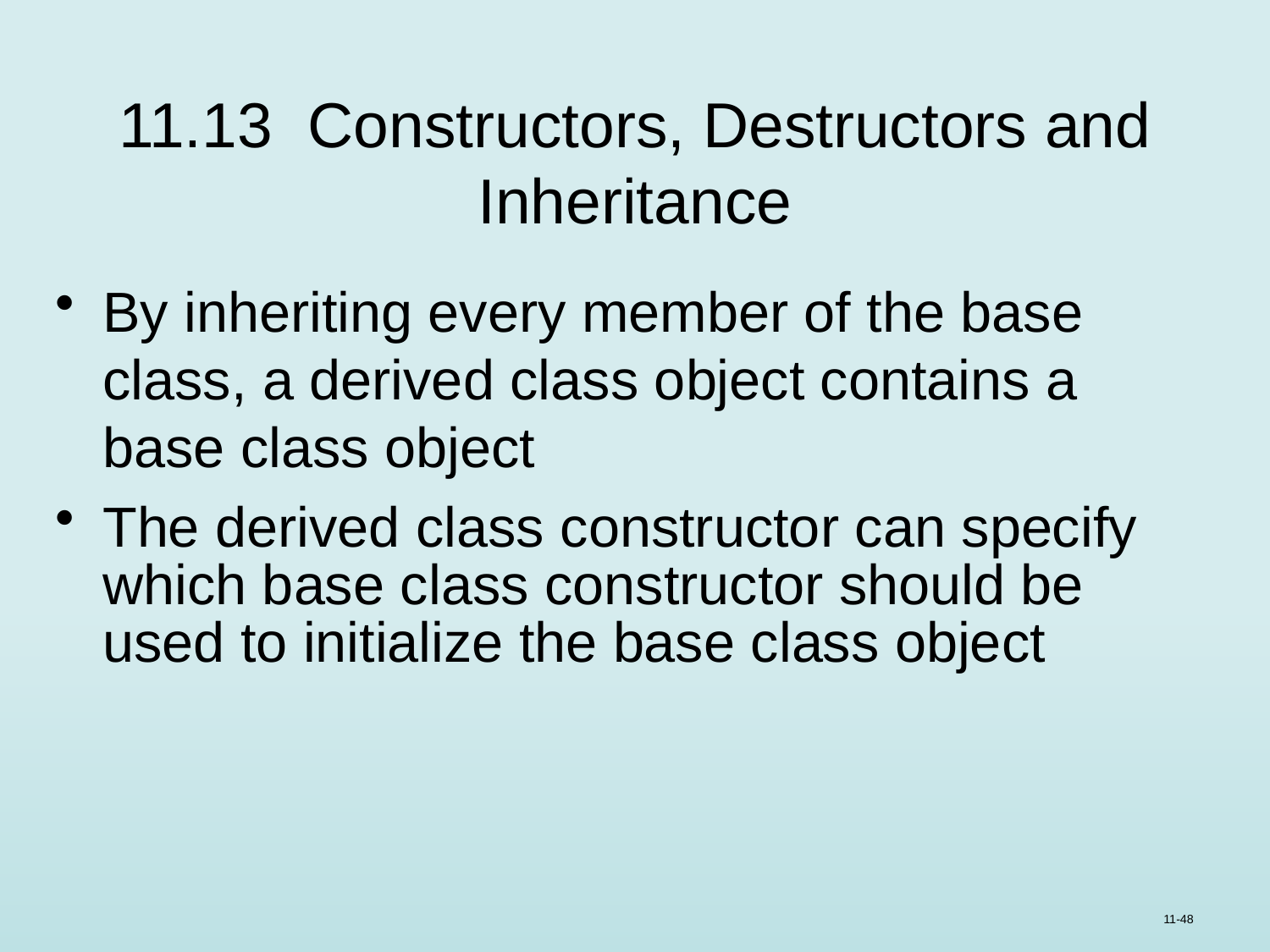

# 11.13  Constructors, Destructors and Inheritance
By inheriting every member of the base class, a derived class object contains a base class object
The derived class constructor can specify which base class constructor should be used to initialize the base class object
11-48